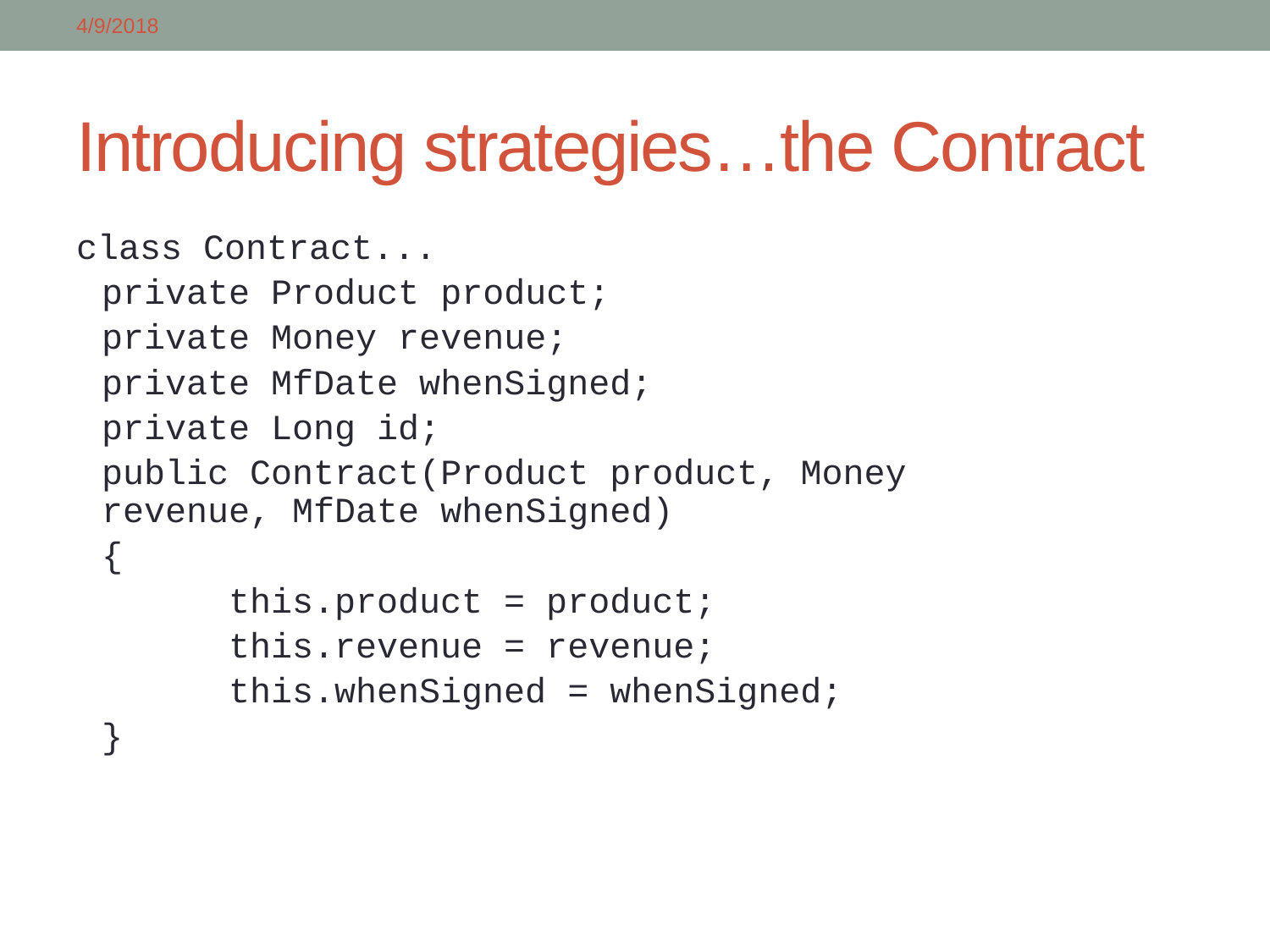

4/9/2018
# Introducing strategies…the Contract
class Contract...
	private Product product;
	private Money revenue;
	private MfDate whenSigned;
	private Long id;
	public Contract(Product product, Money revenue, MfDate whenSigned)
	{
		this.product = product;
		this.revenue = revenue;
		this.whenSigned = whenSigned;
	}